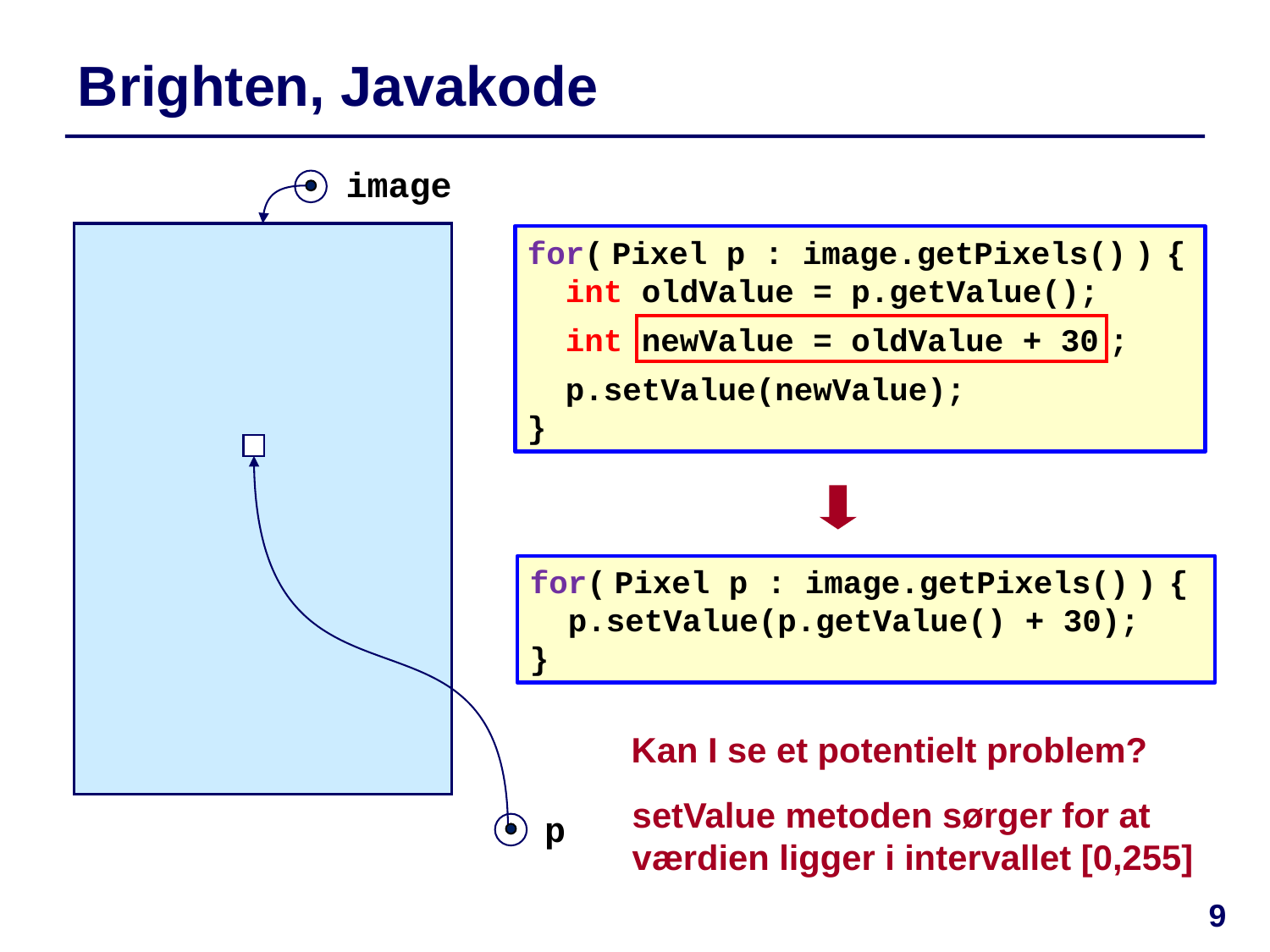

# Brighten, Javakode
image

for( Pixel p : image.getPixels() ) {
  int oldValue = p.getValue();
  int newValue = oldValue + 30 ;
  p.setValue(newValue);
}

p

for( Pixel p : image.getPixels() ) {
  p.setValue(p.getValue() + 30);
}
Kan I se et potentielt problem?
setValue metoden sørger for at værdien ligger i intervallet [0,255]
9